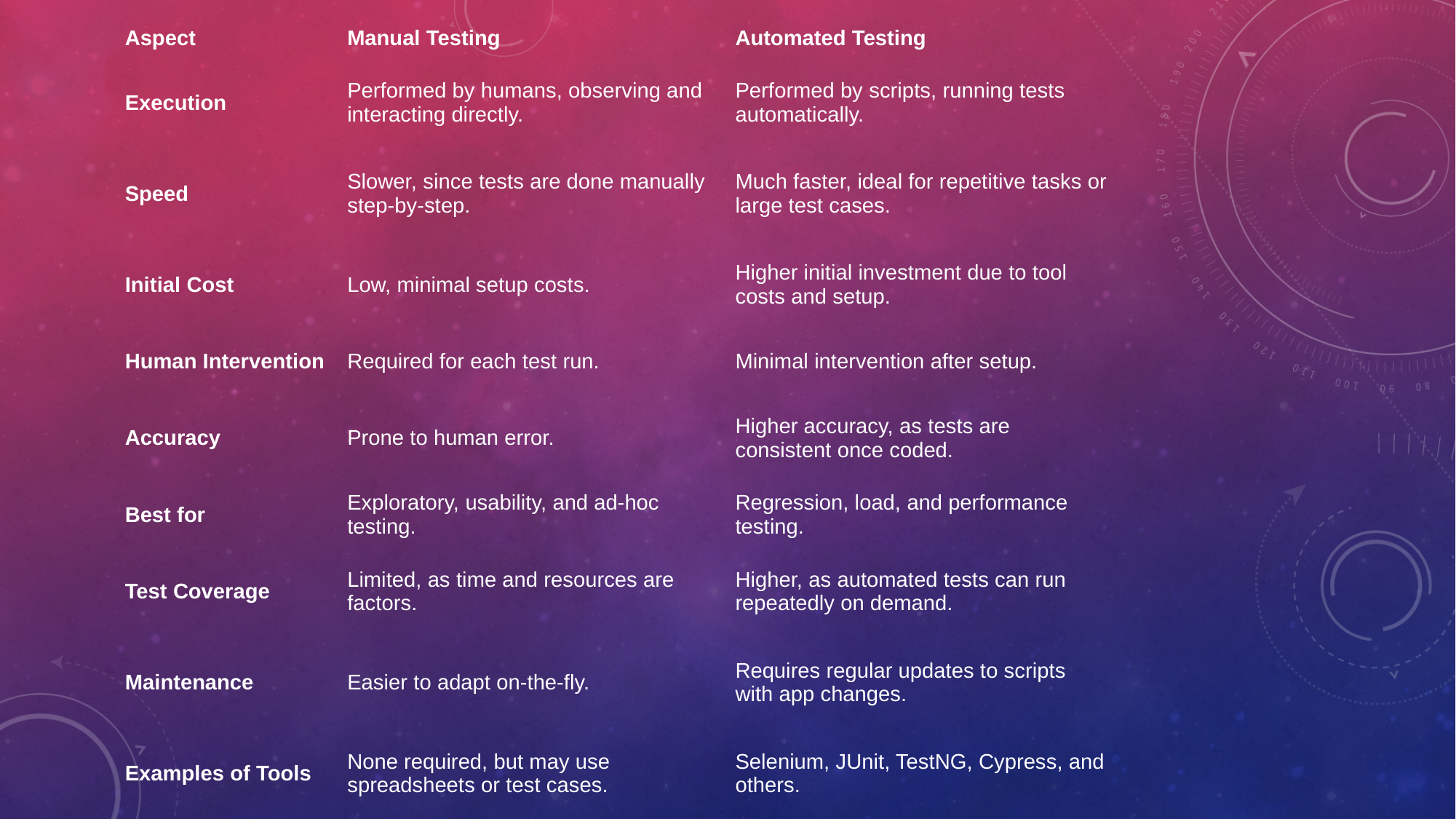

| Aspect | Manual Testing | Automated Testing |
| --- | --- | --- |
| Execution | Performed by humans, observing and interacting directly. | Performed by scripts, running tests automatically. |
| Speed | Slower, since tests are done manually step-by-step. | Much faster, ideal for repetitive tasks or large test cases. |
| Initial Cost | Low, minimal setup costs. | Higher initial investment due to tool costs and setup. |
| Human Intervention | Required for each test run. | Minimal intervention after setup. |
| Accuracy | Prone to human error. | Higher accuracy, as tests are consistent once coded. |
| Best for | Exploratory, usability, and ad-hoc testing. | Regression, load, and performance testing. |
| Test Coverage | Limited, as time and resources are factors. | Higher, as automated tests can run repeatedly on demand. |
| Maintenance | Easier to adapt on-the-fly. | Requires regular updates to scripts with app changes. |
| Examples of Tools | None required, but may use spreadsheets or test cases. | Selenium, JUnit, TestNG, Cypress, and others. |